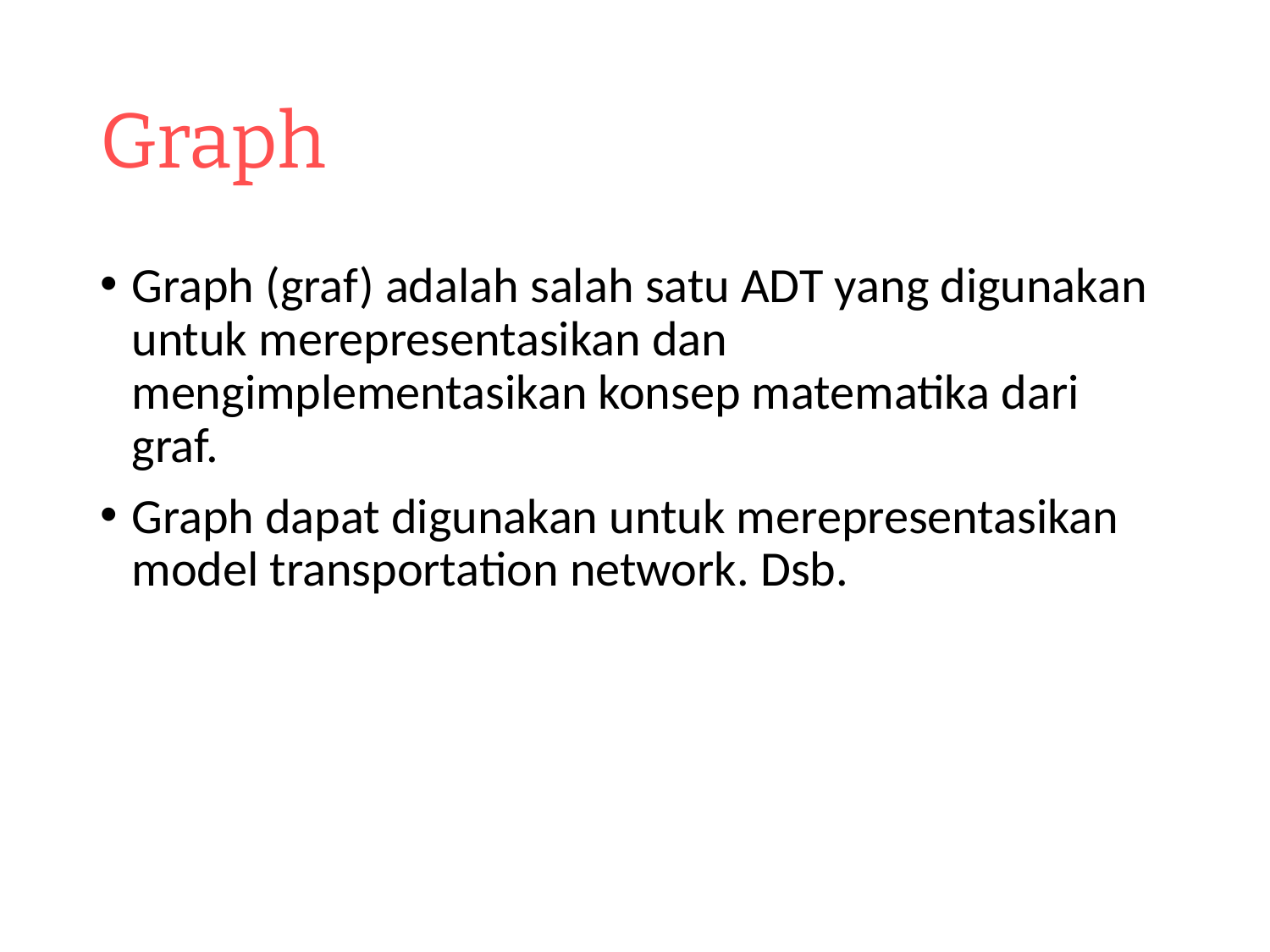

# Graph
Graph (graf) adalah salah satu ADT yang digunakan untuk merepresentasikan dan mengimplementasikan konsep matematika dari graf.
Graph dapat digunakan untuk merepresentasikan model transportation network. Dsb.